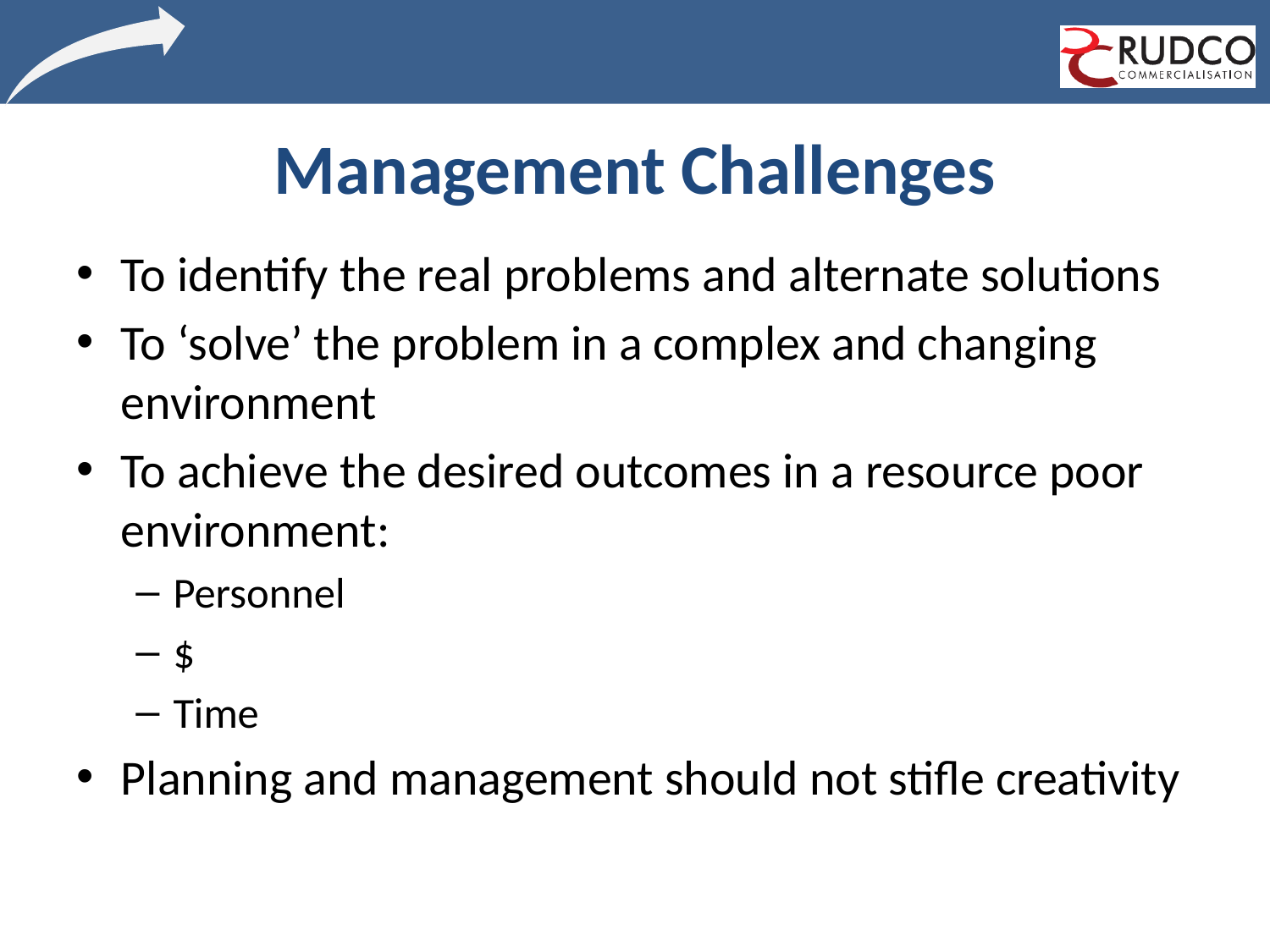

# Management Challenges
To identify the real problems and alternate solutions
To ‘solve’ the problem in a complex and changing environment
To achieve the desired outcomes in a resource poor environment:
Personnel
$
Time
Planning and management should not stifle creativity